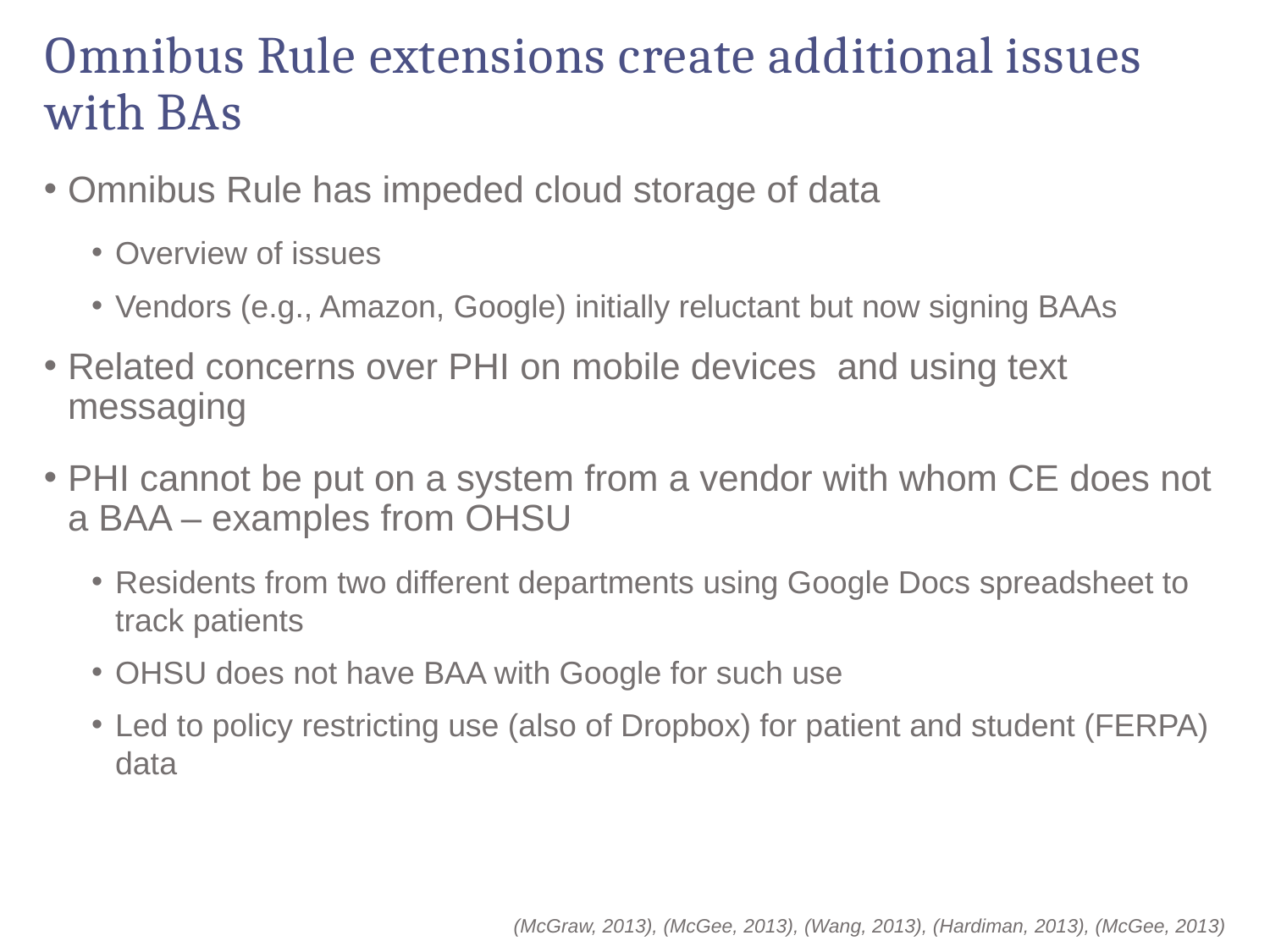

# Omnibus Rule extensions create additional issues  with BAs
Omnibus Rule has impeded cloud storage of data
Overview of issues
Vendors (e.g., Amazon, Google) initially reluctant but now signing BAAs
Related concerns over PHI on mobile devices  and using text messaging
PHI cannot be put on a system from a vendor with whom CE does not a BAA – examples from OHSU
Residents from two different departments using Google Docs spreadsheet to track patients
OHSU does not have BAA with Google for such use
Led to policy restricting use (also of Dropbox) for patient and student (FERPA) data
(McGraw, 2013), (McGee, 2013), (Wang, 2013), (Hardiman, 2013), (McGee, 2013)